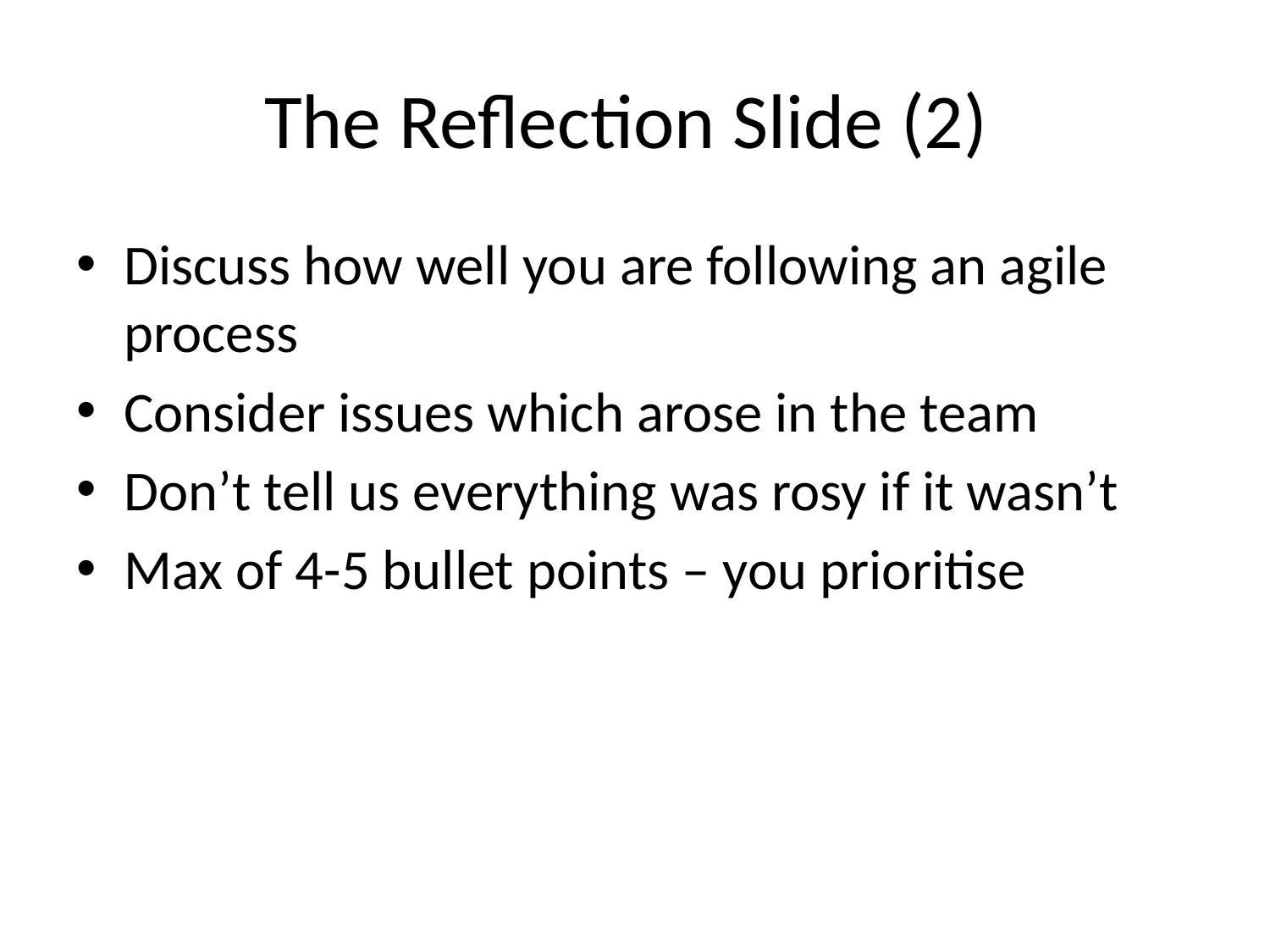

# The Reflection Slide (2)
Discuss how well you are following an agile process
Consider issues which arose in the team
Don’t tell us everything was rosy if it wasn’t
Max of 4-5 bullet points – you prioritise